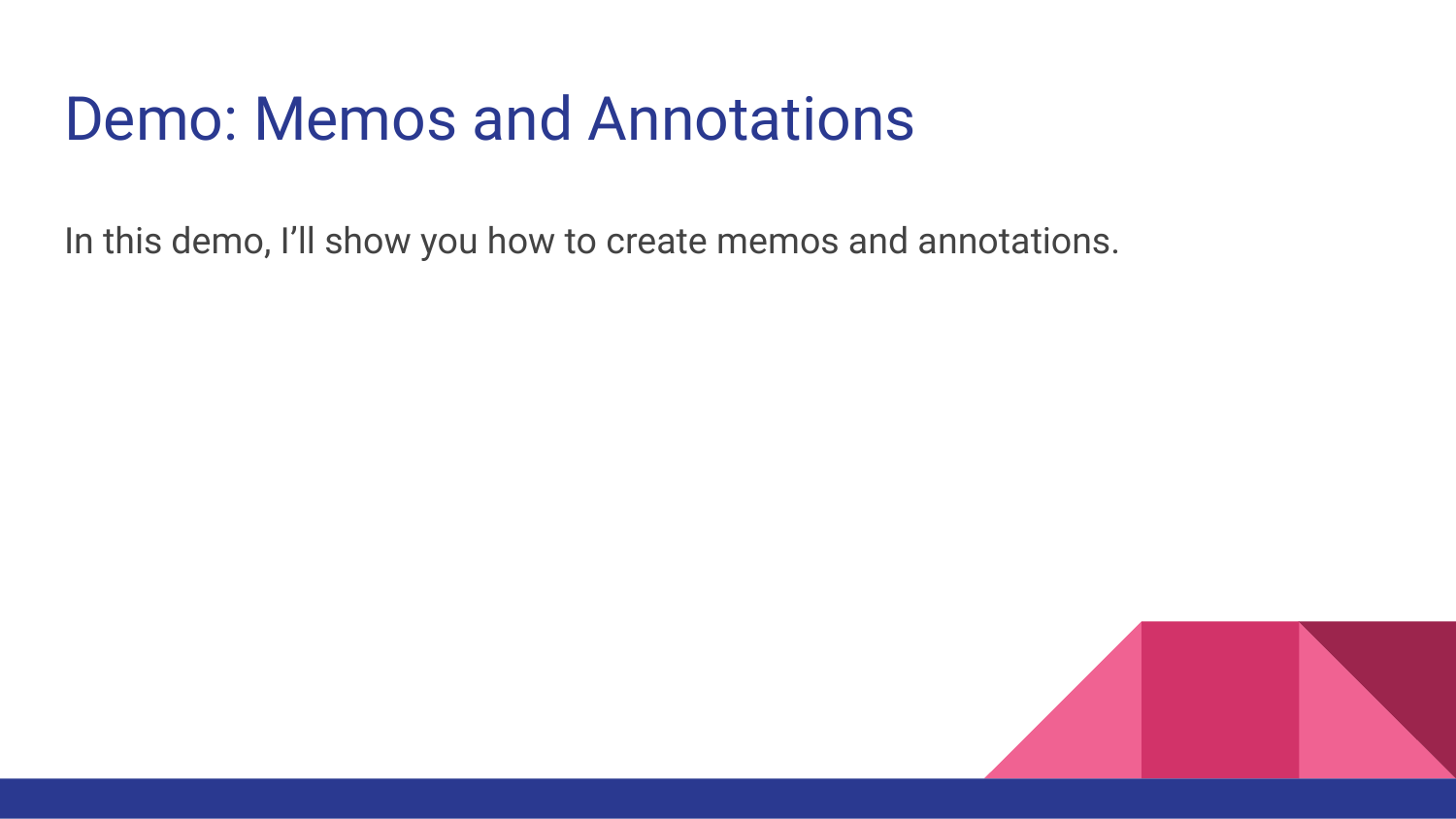

# Demo: Memos and Annotations
In this demo, I’ll show you how to create memos and annotations.